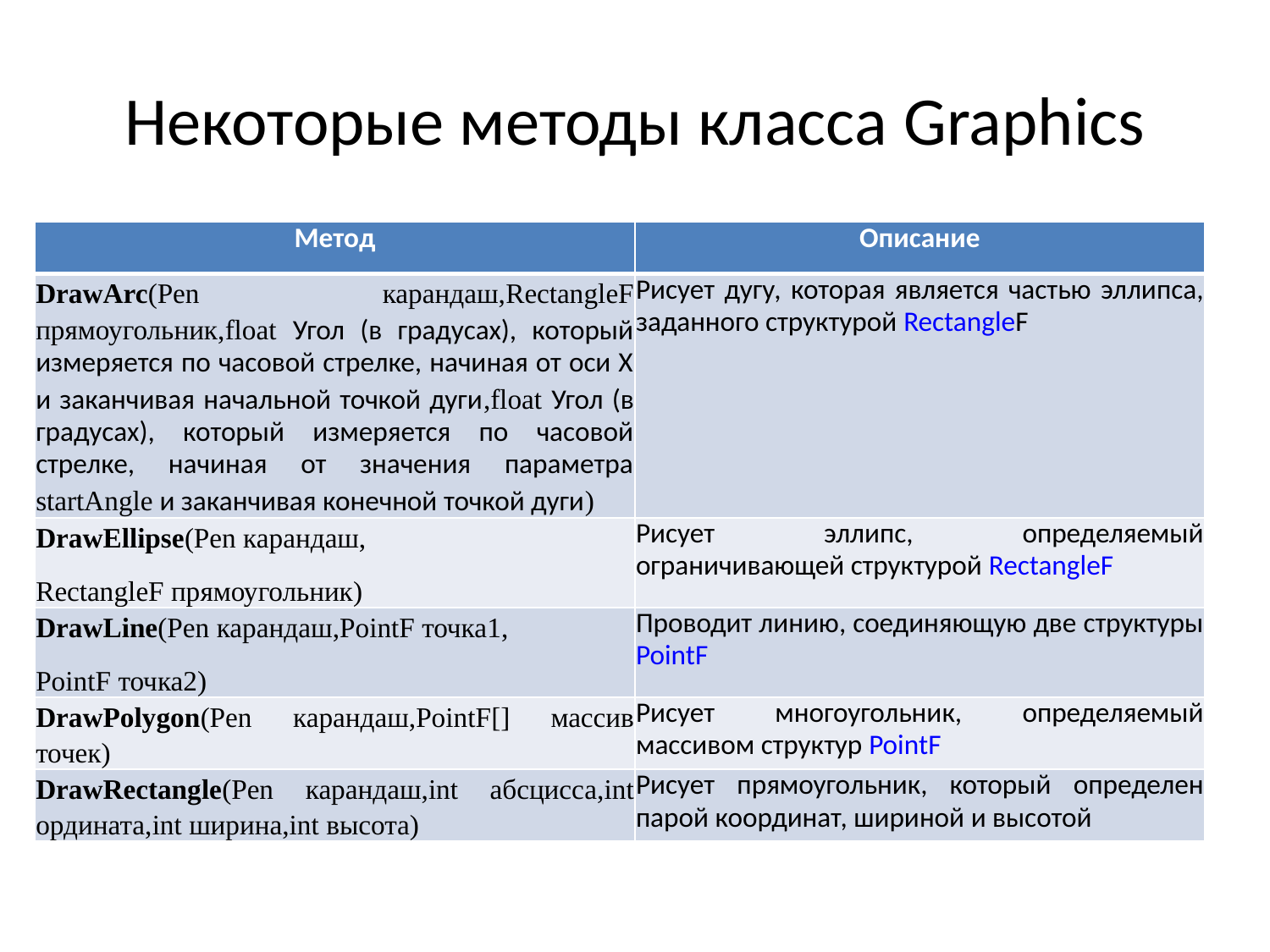

# Некоторые методы класса Graphics
| Метод | Описание |
| --- | --- |
| DrawArc(Pen карандаш,RectangleF прямоугольник,float Угол (в градусах), который измеряется по часовой стрелке, начиная от оси X и заканчивая начальной точкой дуги,float Угол (в градусах), который измеряется по часовой стрелке, начиная от значения параметра startAngle и заканчивая конечной точкой дуги) | Рисует дугу, которая является частью эллипса, заданного структурой RectangleF |
| DrawEllipse(Pen карандаш, RectangleF прямоугольник) | Рисует эллипс, определяемый ограничивающей структурой RectangleF |
| DrawLine(Pen карандаш,PointF точка1, PointF точка2) | Проводит линию, соединяющую две структуры PointF |
| DrawPolygon(Pen карандаш,PointF[] массив точек) | Рисует многоугольник, определяемый массивом структур PointF |
| DrawRectangle(Pen карандаш,int абсцисса,int ордината,int ширина,int высота) | Рисует прямоугольник, который определен парой координат, шириной и высотой |